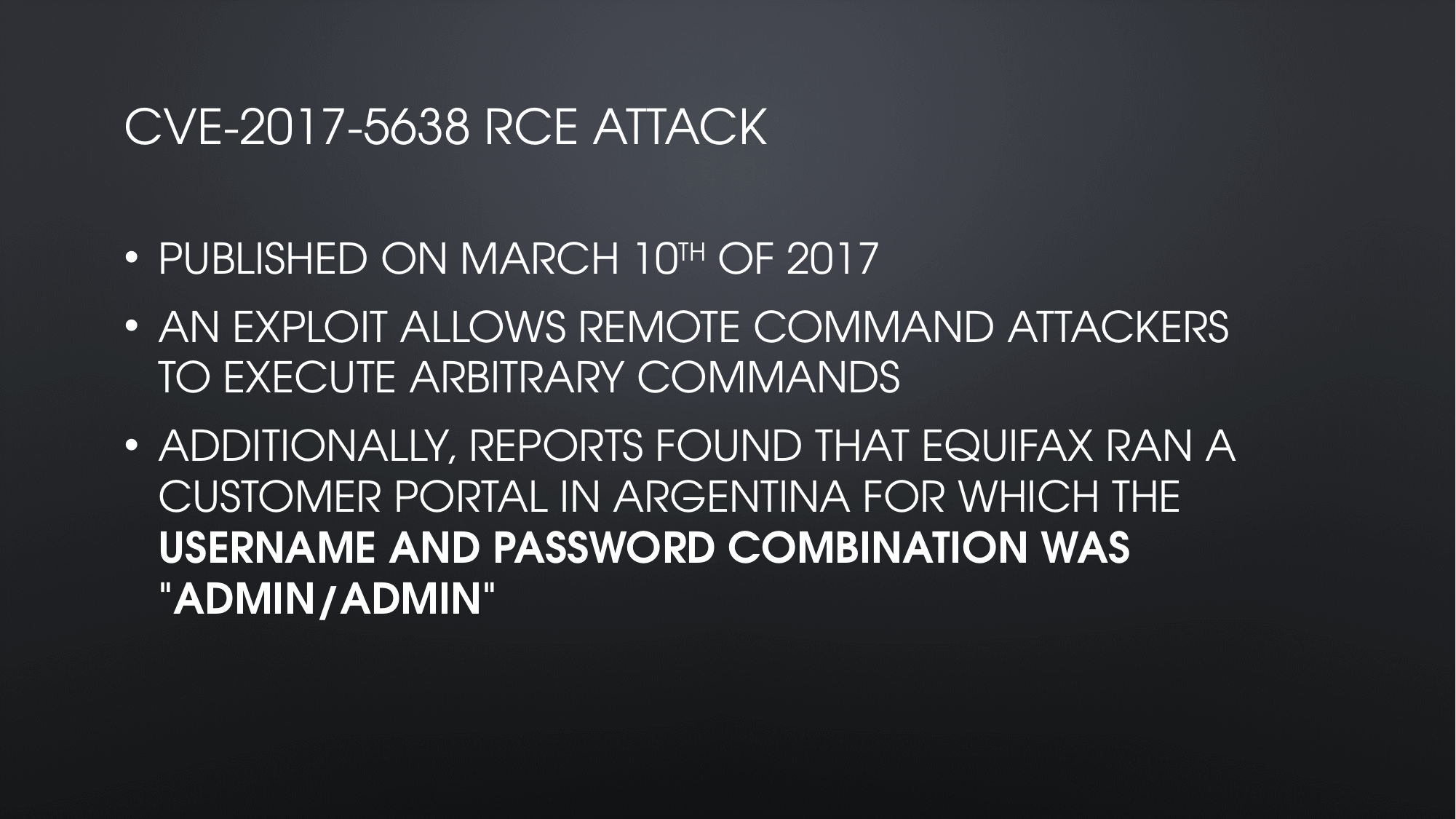

# CVE-2017-5638 RCE ATTACK
published on March 10th of 2017
an exploit allows remote command attackers to execute arbitrary commands
Additionally, reports found that Equifax ran a customer portal in Argentina for which the
username and password combination was "admin/admin"